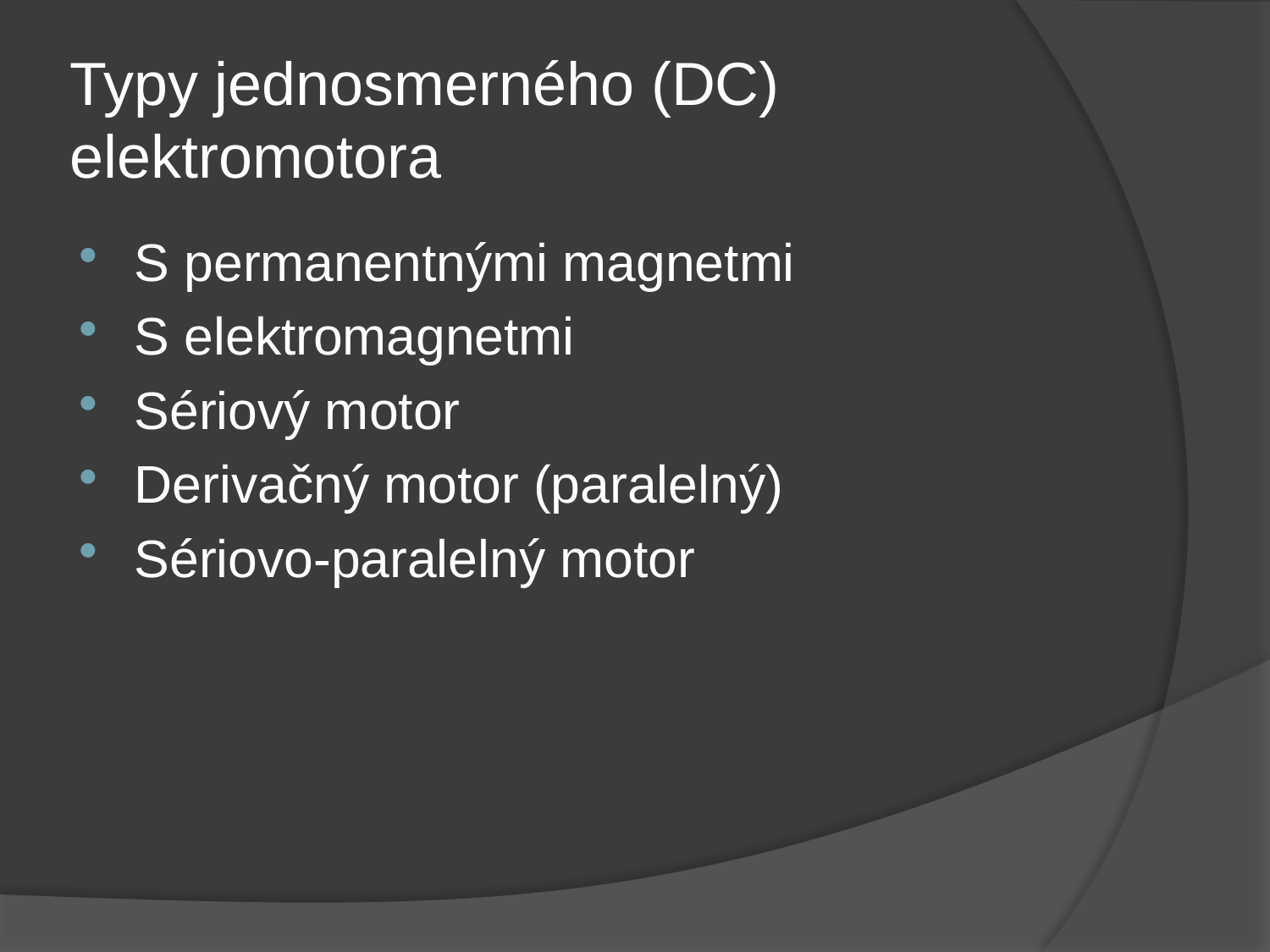

# Typy jednosmerného (DC) elektromotora
S permanentnými magnetmi
S elektromagnetmi
Sériový motor
Derivačný motor (paralelný)
Sériovo-paralelný motor